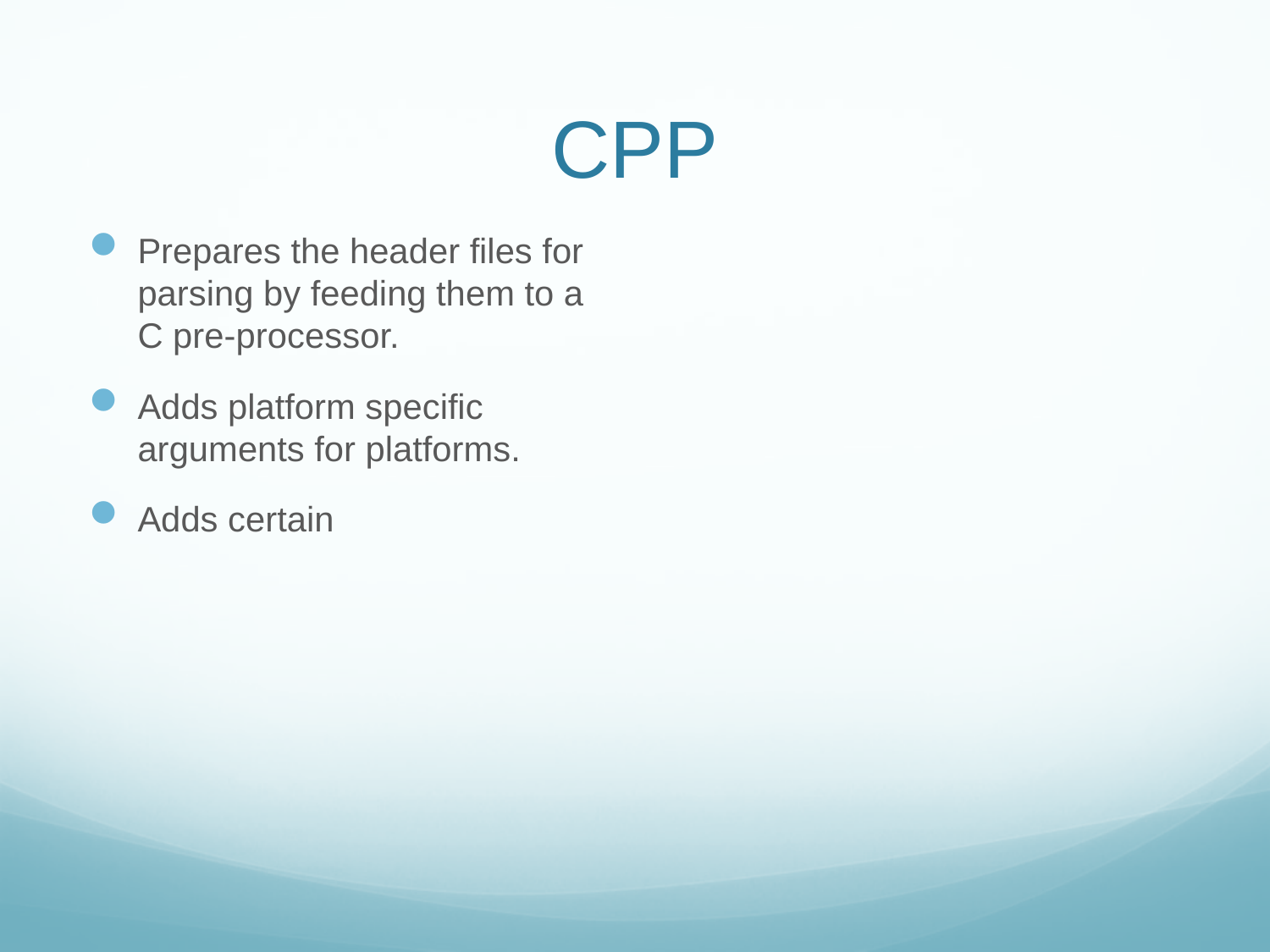

# CPP
Prepares the header files for parsing by feeding them to a C pre-processor.
Adds platform specific   arguments for platforms.
Adds certain